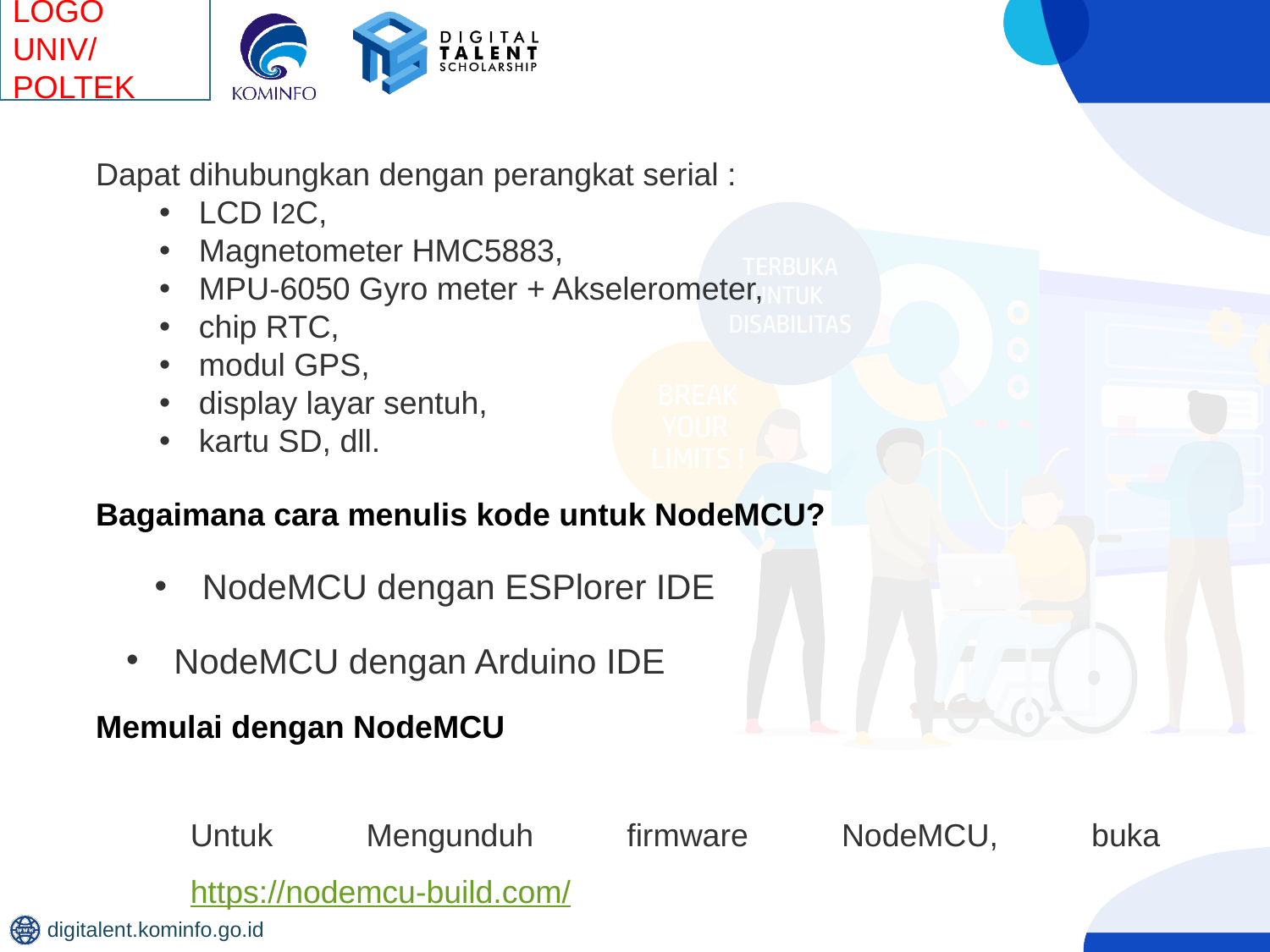

Dapat dihubungkan dengan perangkat serial :
LCD I2C,
Magnetometer HMC5883,
MPU-6050 Gyro meter + Akselerometer,
chip RTC,
modul GPS,
display layar sentuh,
kartu SD, dll.
Bagaimana cara menulis kode untuk NodeMCU?
NodeMCU dengan ESPlorer IDE
NodeMCU dengan Arduino IDE
Memulai dengan NodeMCU
Untuk Mengunduh firmware NodeMCU, buka  https://nodemcu-build.com/